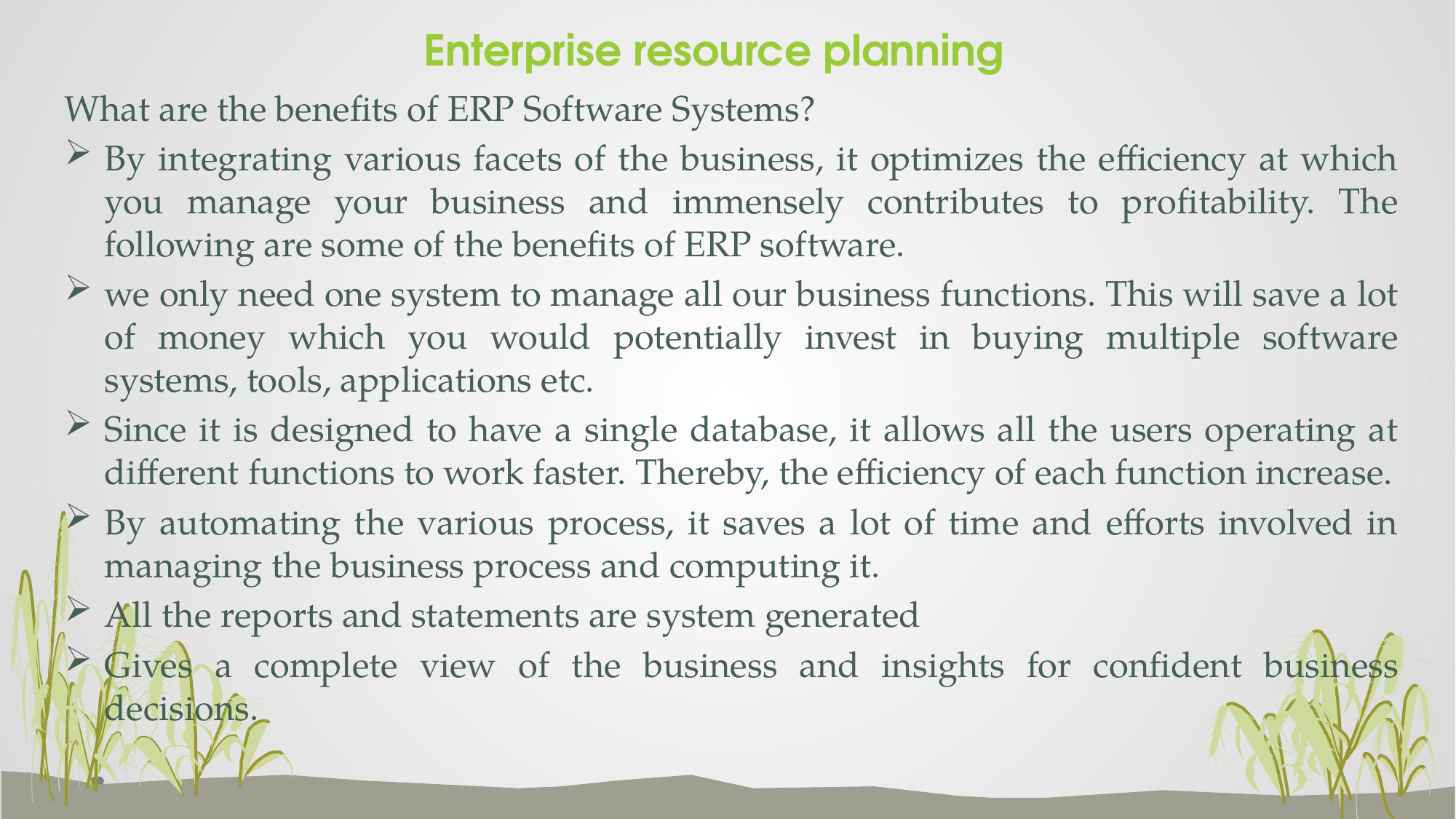

# Enterprise resource planning
What are the benefits of ERP Software Systems?
By integrating various facets of the business, it optimizes the efficiency at which you manage your business and immensely contributes to profitability. The following are some of the benefits of ERP software.
we only need one system to manage all our business functions. This will save a lot of money which you would potentially invest in buying multiple software systems, tools, applications etc.
Since it is designed to have a single database, it allows all the users operating at different functions to work faster. Thereby, the efficiency of each function increase.
By automating the various process, it saves a lot of time and efforts involved in managing the business process and computing it.
All the reports and statements are system generated
Gives a complete view of the business and insights for confident business decisions.